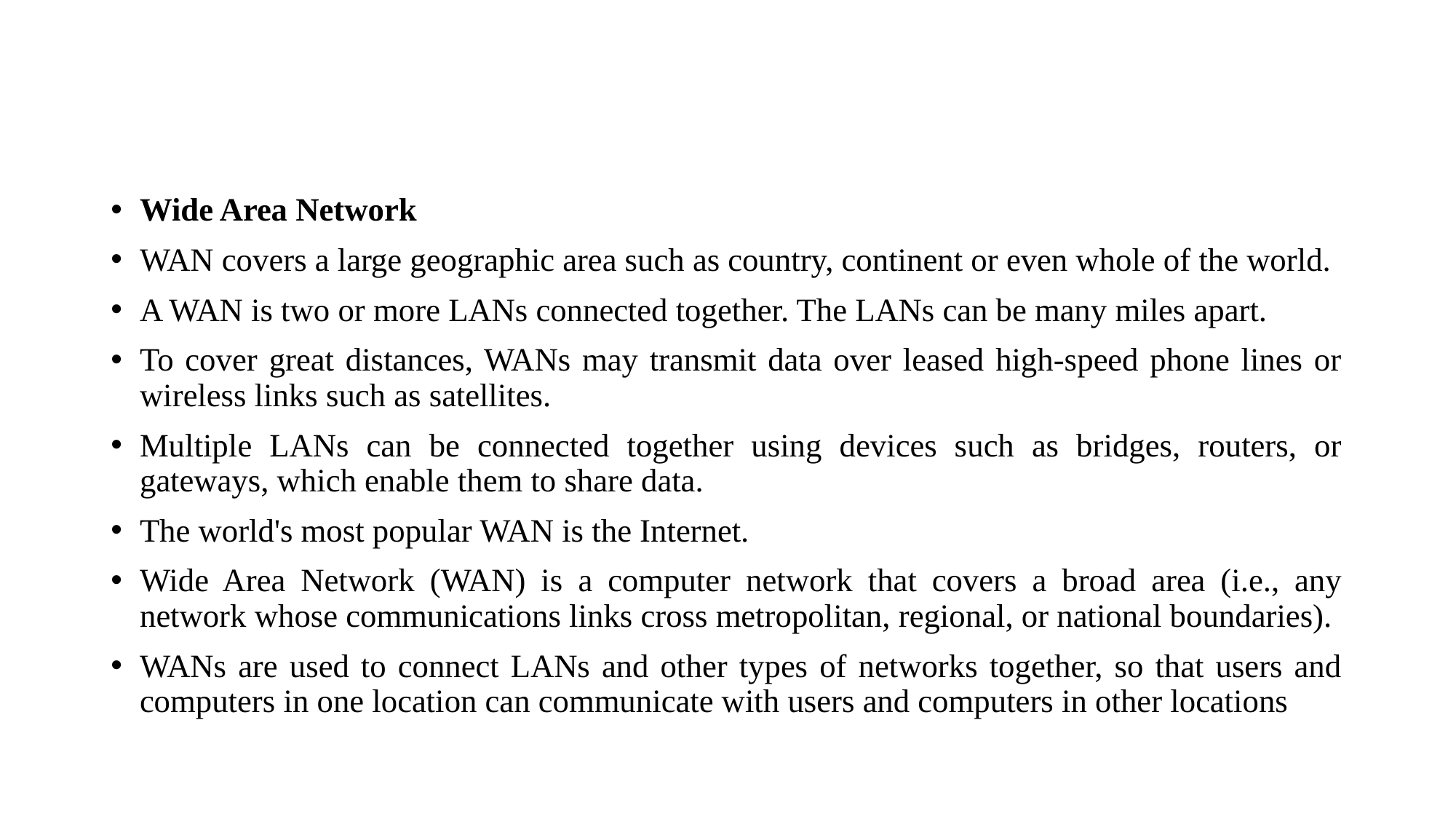

#
Wide Area Network
WAN covers a large geographic area such as country, continent or even whole of the world.
A WAN is two or more LANs connected together. The LANs can be many miles apart.
To cover great distances, WANs may transmit data over leased high-speed phone lines or wireless links such as satellites.
Multiple LANs can be connected together using devices such as bridges, routers, or gateways, which enable them to share data.
The world's most popular WAN is the Internet.
Wide Area Network (WAN) is a computer network that covers a broad area (i.e., any network whose communications links cross metropolitan, regional, or national boundaries).
WANs are used to connect LANs and other types of networks together, so that users and computers in one location can communicate with users and computers in other locations